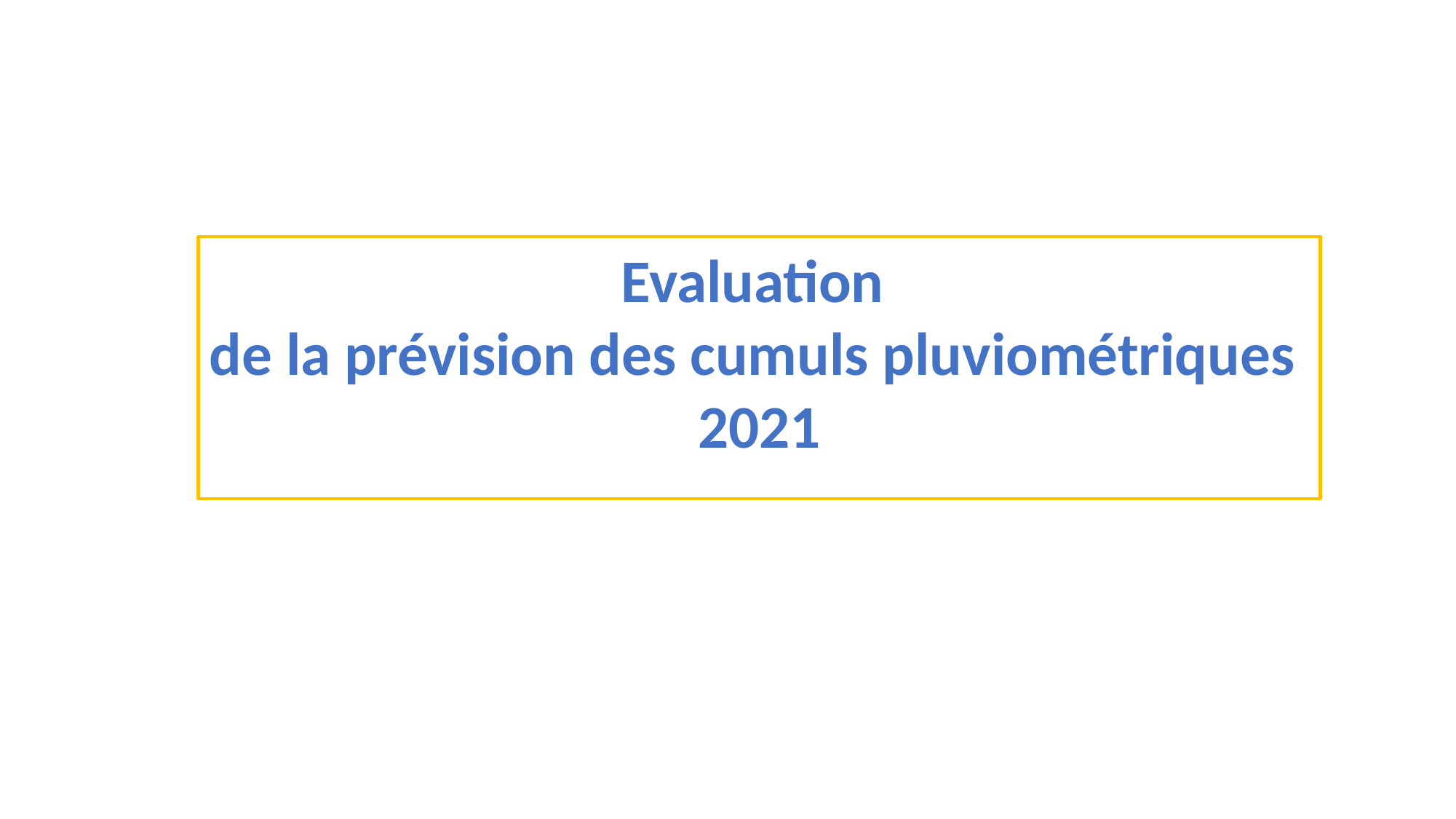

Evaluation
de la prévision des cumuls pluviométriques
2021